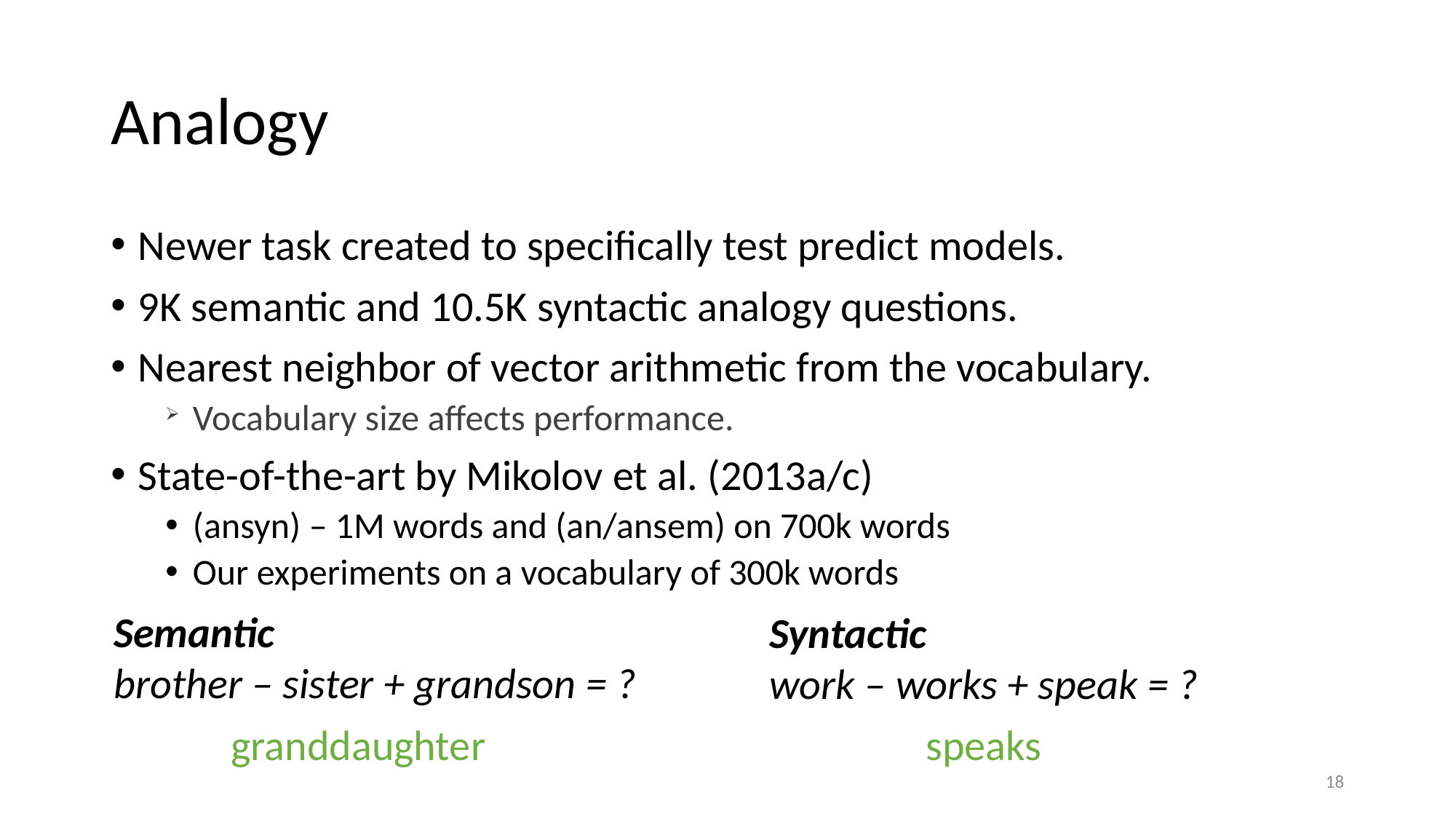

# Analogy
Newer task created to specifically test predict models.
9K semantic and 10.5K syntactic analogy questions.
Nearest neighbor of vector arithmetic from the vocabulary.
Vocabulary size affects performance.
State-of-the-art by Mikolov et al. (2013a/c)
(ansyn) – 1M words and (an/ansem) on 700k words
Our experiments on a vocabulary of 300k words
Semantic
brother – sister + grandson = ?
Syntactic
work – works + speak = ?
granddaughter
speaks
18